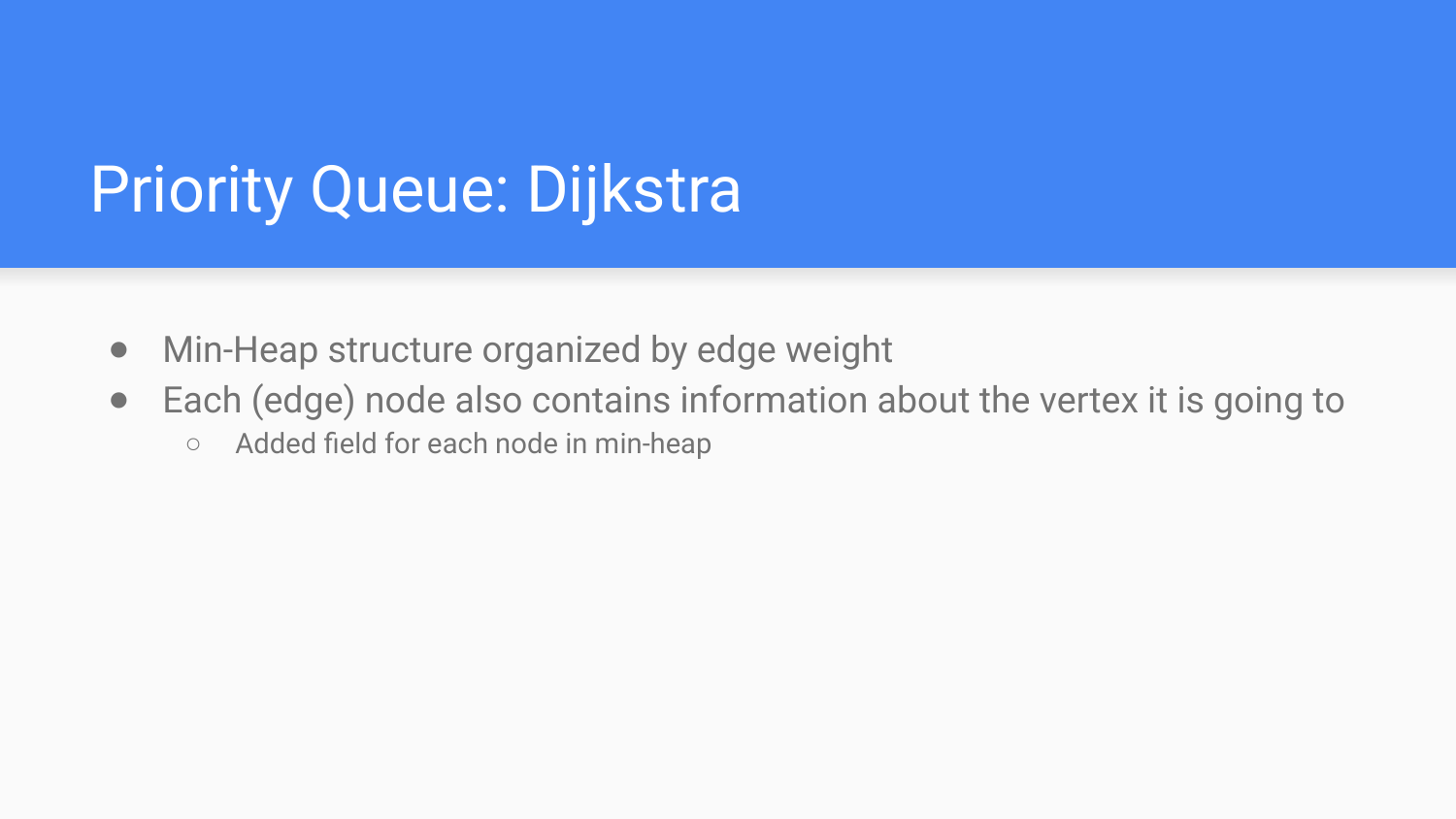

# Priority Queue: Dijkstra
Min-Heap structure organized by edge weight
Each (edge) node also contains information about the vertex it is going to
Added field for each node in min-heap